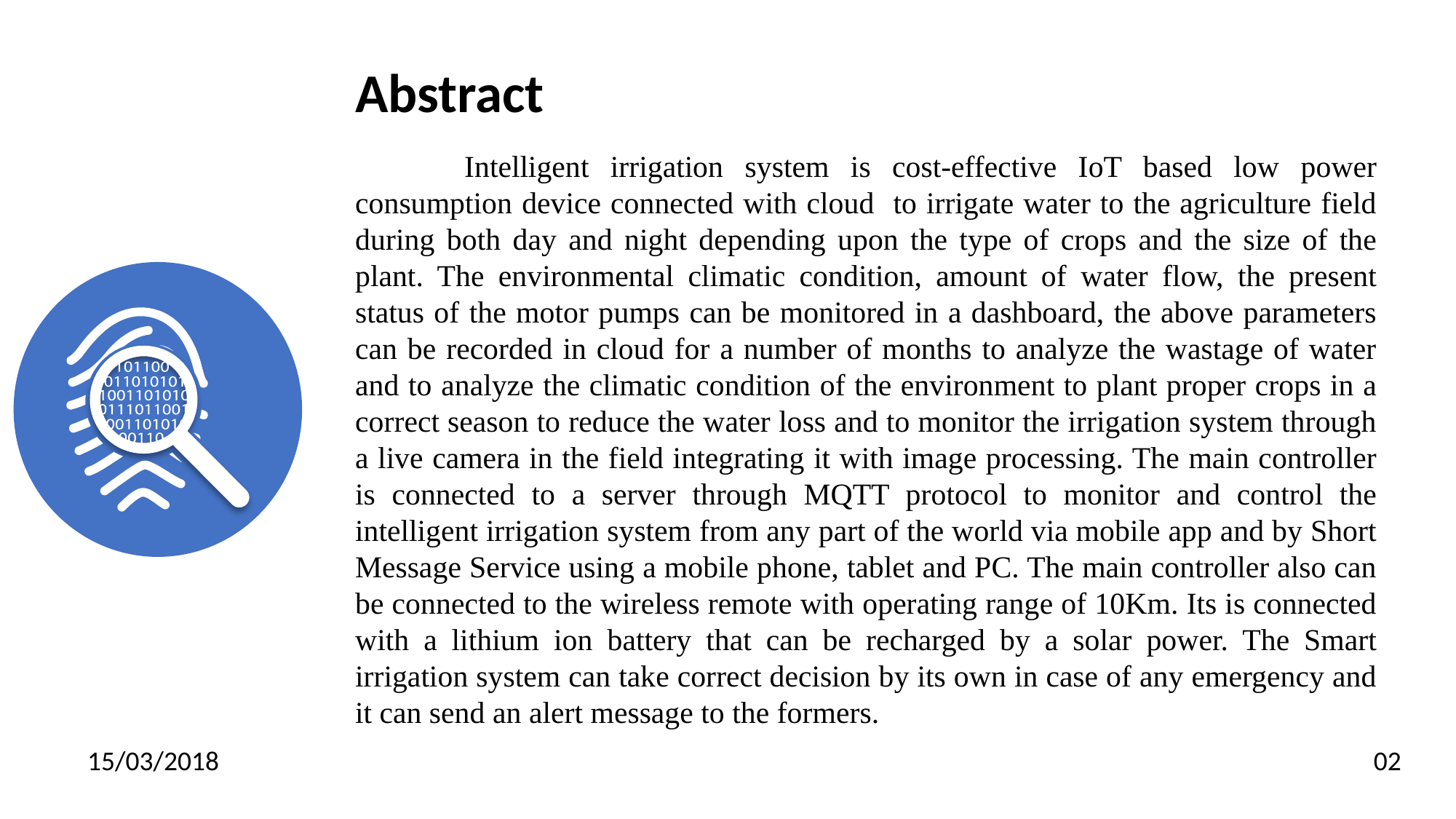

Abstract
	Intelligent irrigation system is cost-effective IoT based low power consumption device connected with cloud  to irrigate water to the agriculture field during both day and night depending upon the type of crops and the size of the plant. The environmental climatic condition, amount of water flow, the present status of the motor pumps can be monitored in a dashboard, the above parameters can be recorded in cloud for a number of months to analyze the wastage of water and to analyze the climatic condition of the environment to plant proper crops in a correct season to reduce the water loss and to monitor the irrigation system through a live camera in the field integrating it with image processing. The main controller is connected to a server through MQTT protocol to monitor and control the intelligent irrigation system from any part of the world via mobile app and by Short Message Service using a mobile phone, tablet and PC. The main controller also can be connected to the wireless remote with operating range of 10Km. Its is connected with a lithium ion battery that can be recharged by a solar power. The Smart irrigation system can take correct decision by its own in case of any emergency and it can send an alert message to the formers.

15/03/2018
02